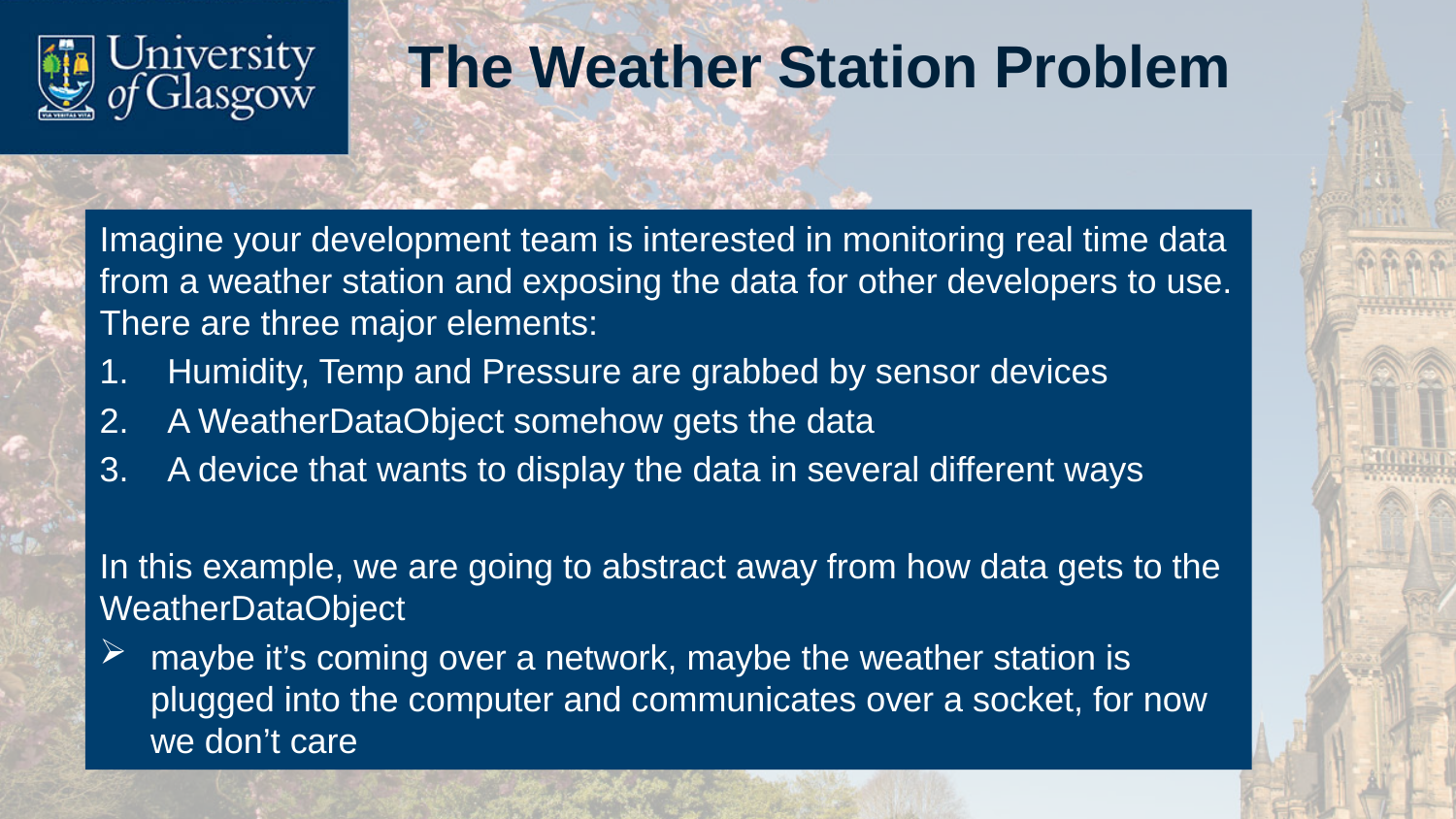

# The Weather Station Problem
Imagine your development team is interested in monitoring real time data from a weather station and exposing the data for other developers to use. There are three major elements:
Humidity, Temp and Pressure are grabbed by sensor devices
A WeatherDataObject somehow gets the data
A device that wants to display the data in several different ways

In this example, we are going to abstract away from how data gets to the WeatherDataObject
maybe it’s coming over a network, maybe the weather station is plugged into the computer and communicates over a socket, for now we don’t care